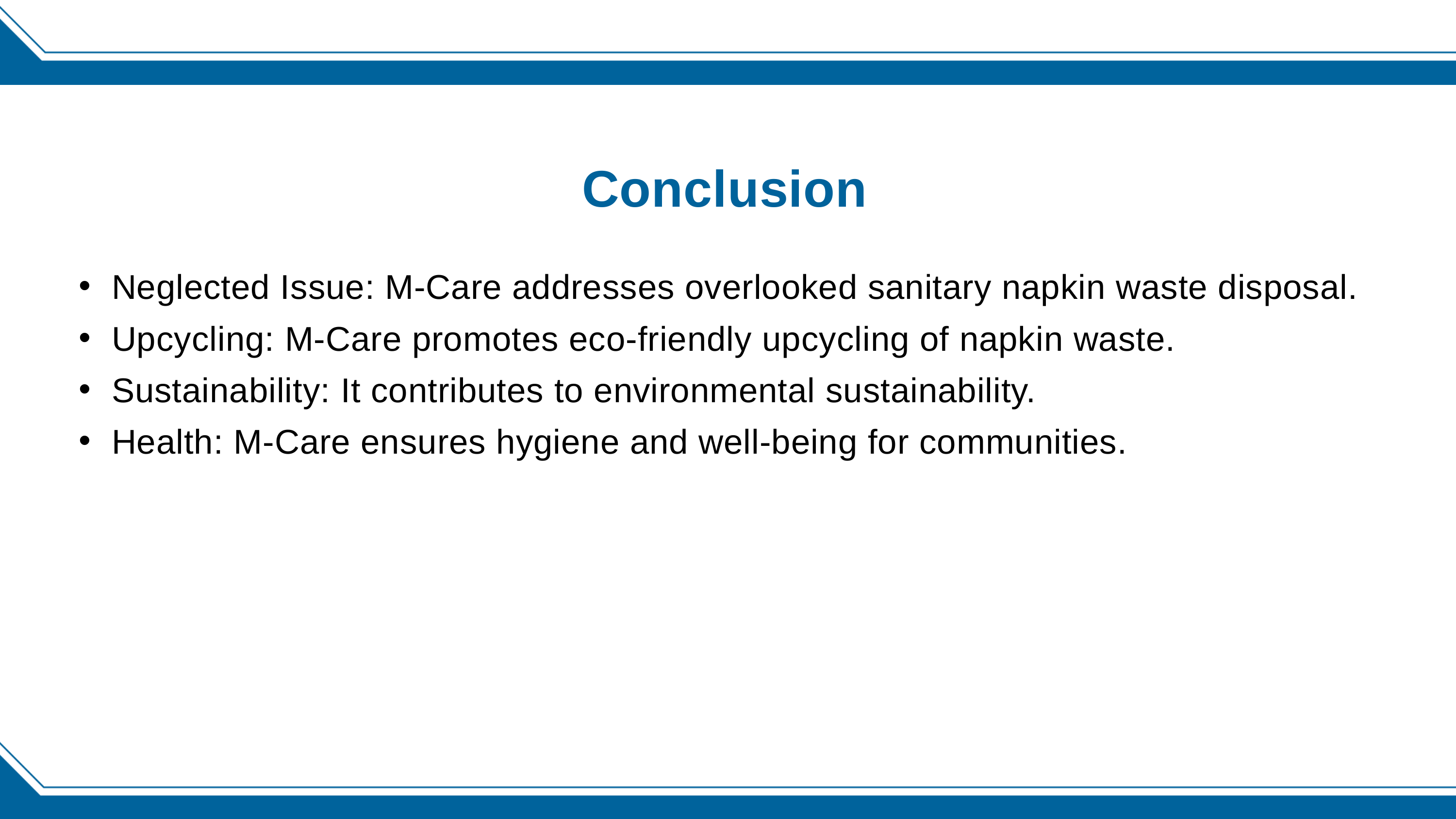

Conclusion
Neglected Issue: M-Care addresses overlooked sanitary napkin waste disposal.
Upcycling: M-Care promotes eco-friendly upcycling of napkin waste.
Sustainability: It contributes to environmental sustainability.
Health: M-Care ensures hygiene and well-being for communities.